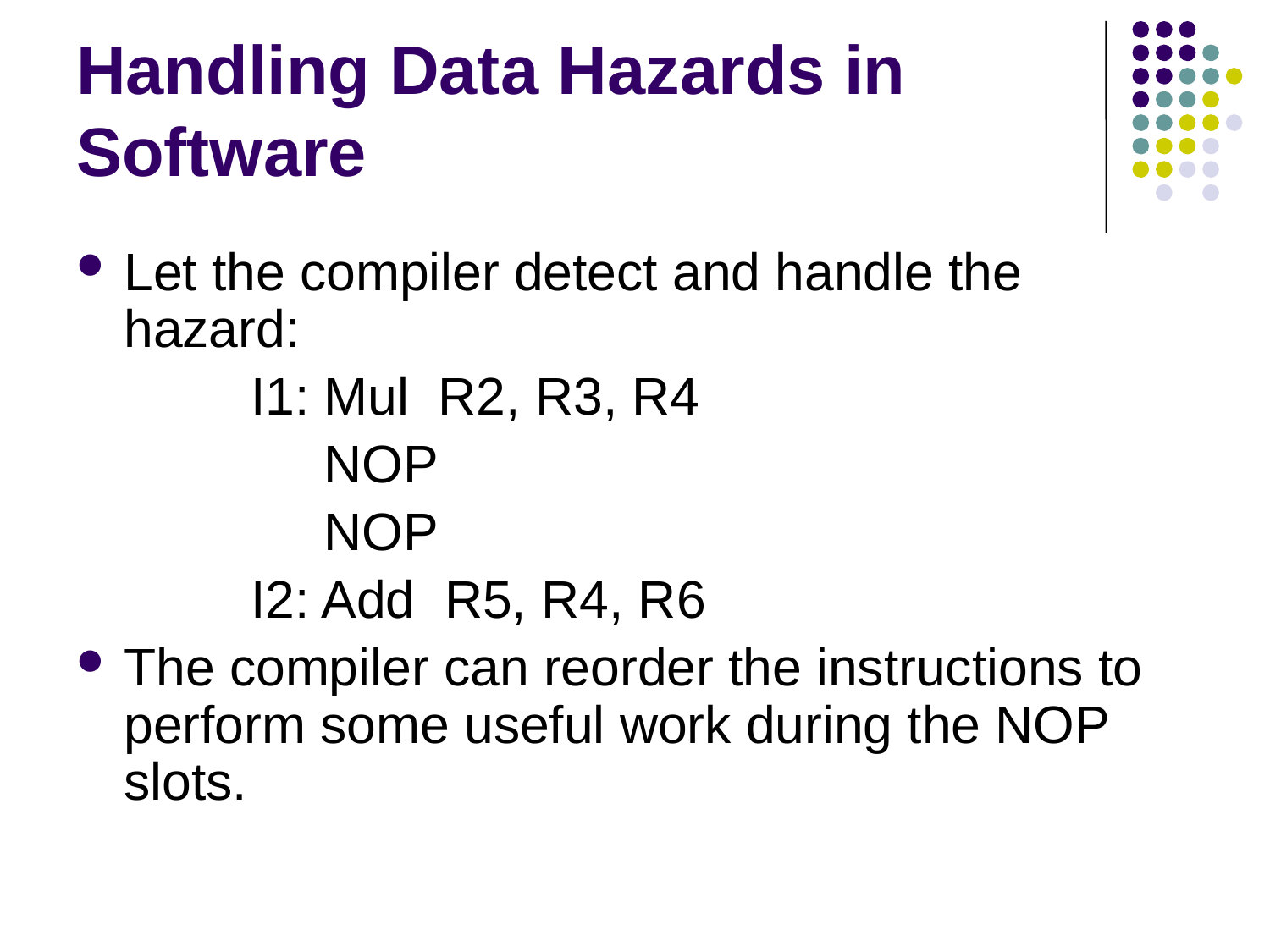

# Handling Data Hazards in Software
Let the compiler detect and handle the hazard:
		I1: Mul  R2, R3, R4
		     NOP
		     NOP
		I2: Add  R5, R4, R6
The compiler can reorder the instructions to perform some useful work during the NOP slots.